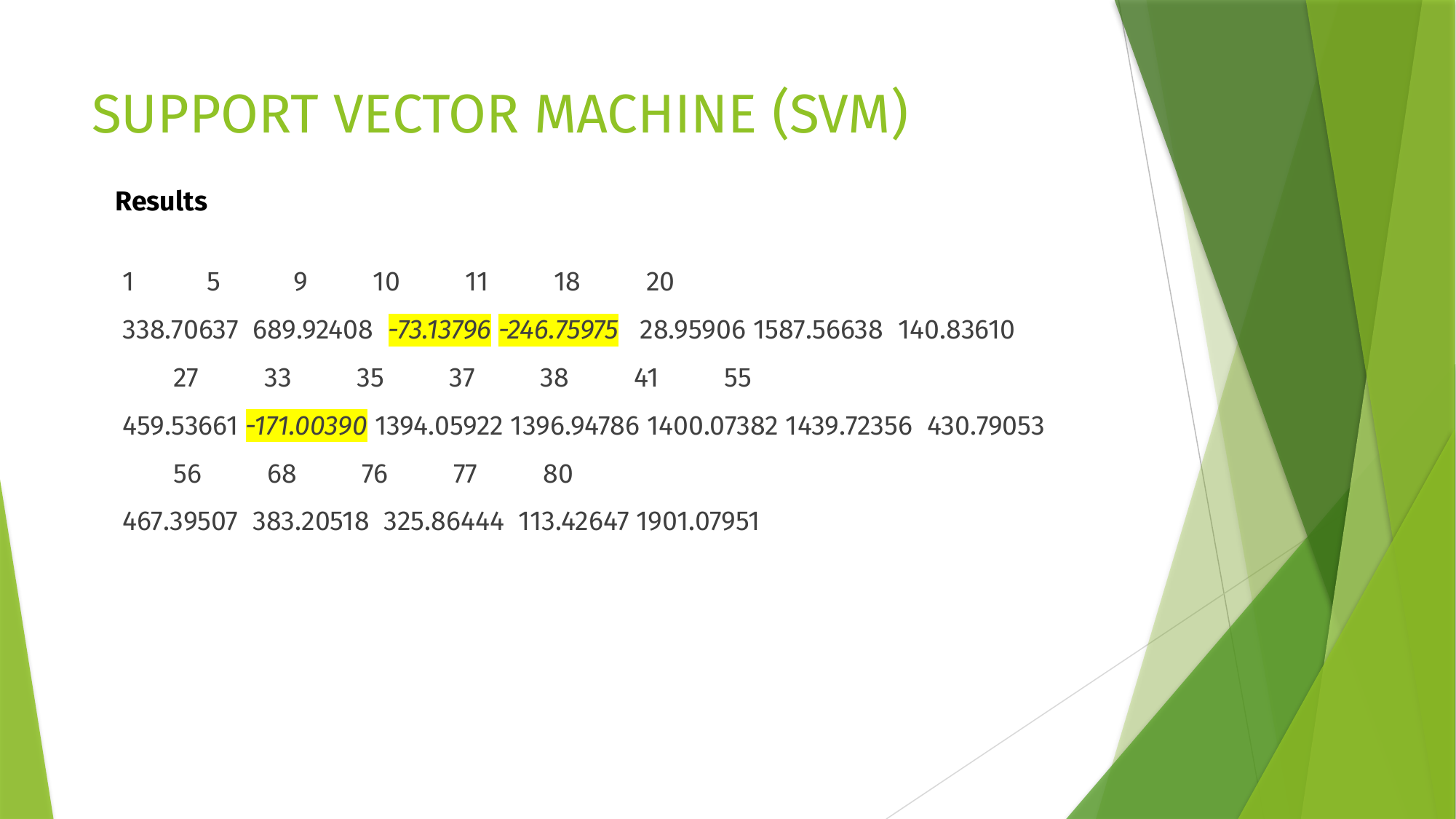

# SUPPORT VECTOR MACHINE (SVM)
Results
 1          5          9         10         11         18         20
 338.70637  689.92408  -73.13796 -246.75975   28.95906 1587.56638  140.83610
        27         33         35         37         38         41         55
 459.53661 -171.00390 1394.05922 1396.94786 1400.07382 1439.72356  430.79053
        56         68         76         77         80
 467.39507  383.20518  325.86444  113.42647 1901.07951